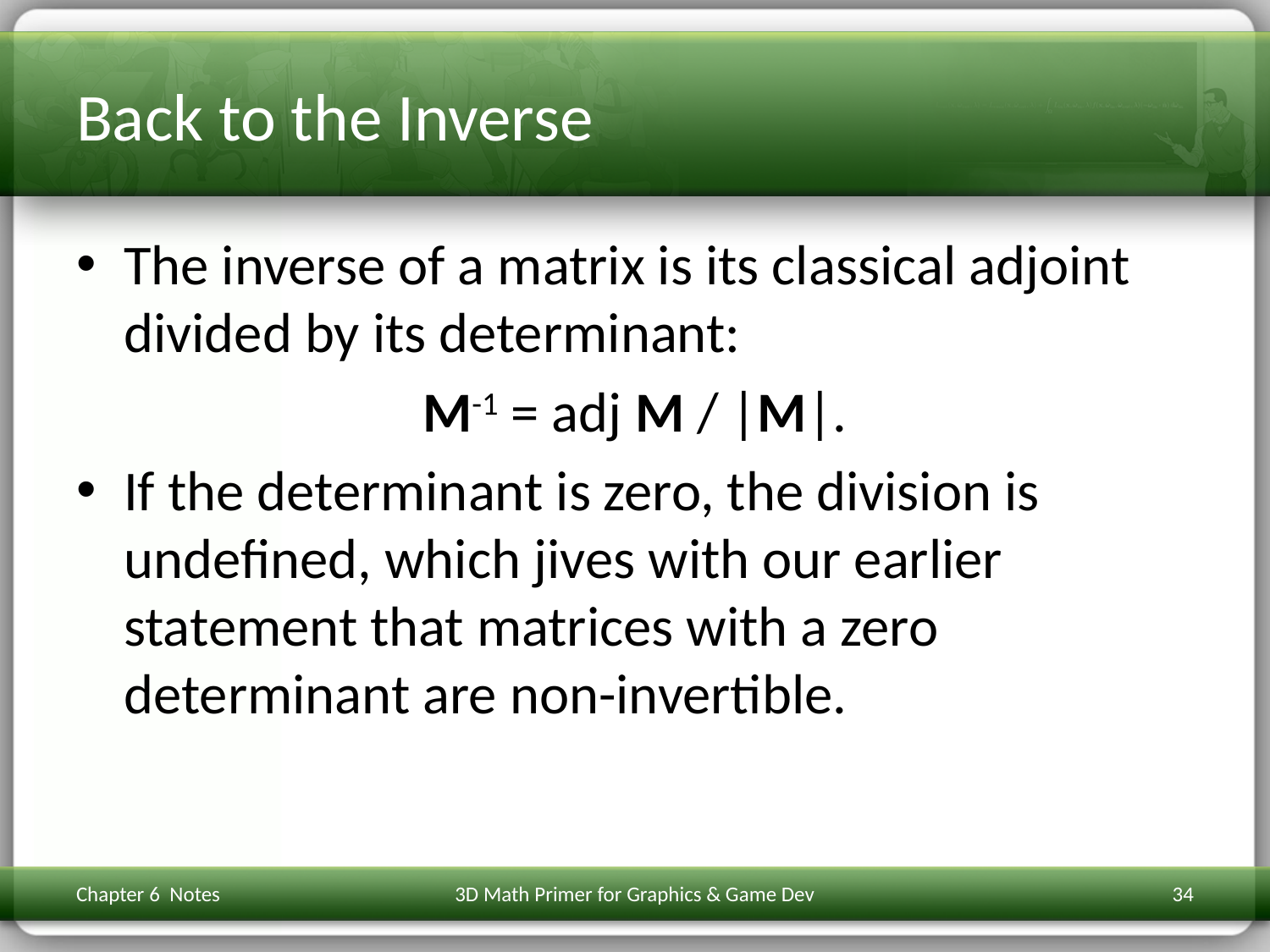

# Back to the Inverse
The inverse of a matrix is its classical adjoint divided by its determinant:
M-1 = adj M / |M|.
If the determinant is zero, the division is undefined, which jives with our earlier statement that matrices with a zero determinant are non-invertible.
Chapter 6  Notes
3D Math Primer for Graphics & Game Dev
34